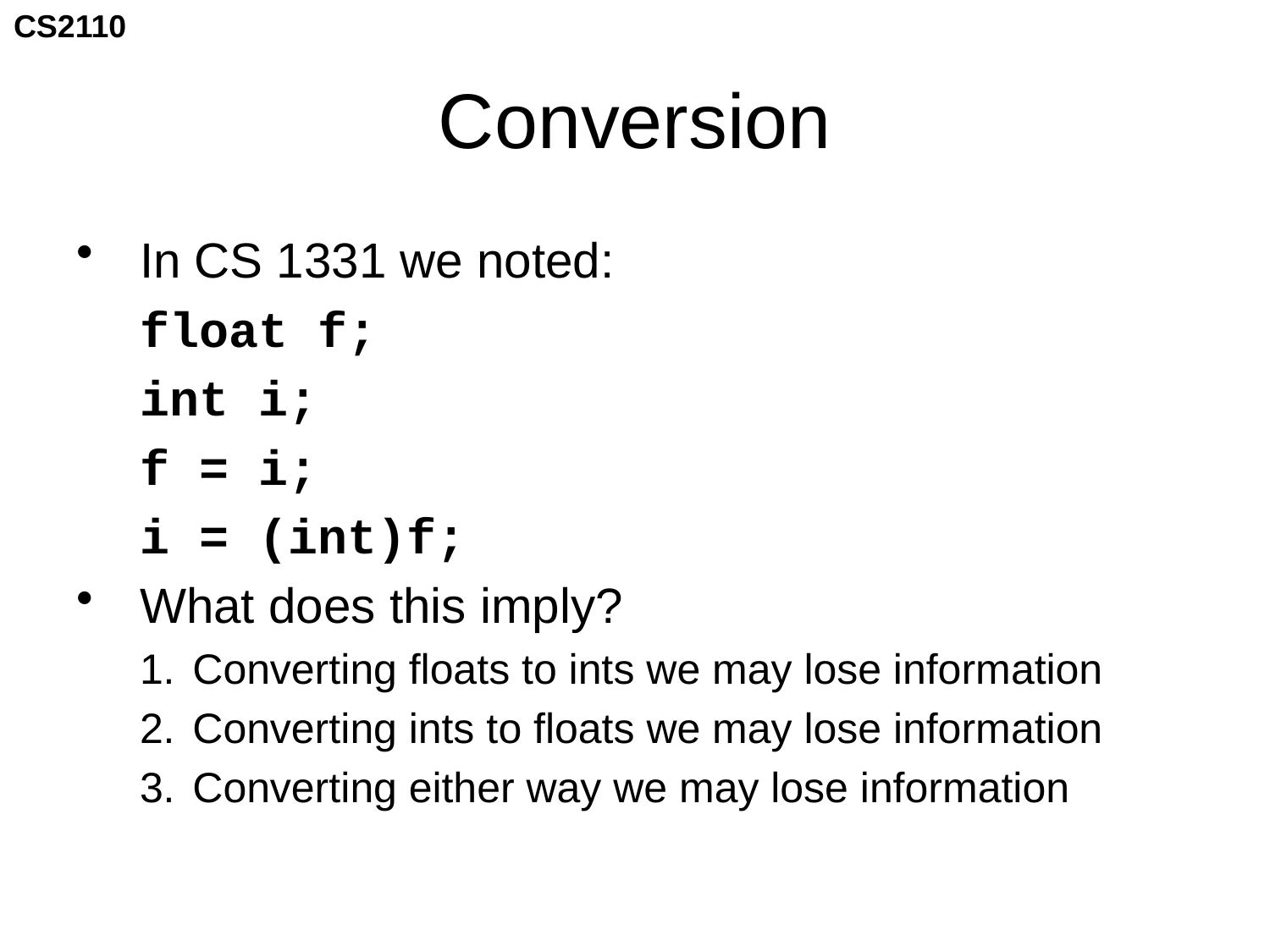

# Conversion
In CS 1331 we noted:
	float f;
	int i;
	f = i;
	i = (int)f;
What does this imply?
Converting floats to ints we may lose information
Converting ints to floats we may lose information
Converting either way we may lose information